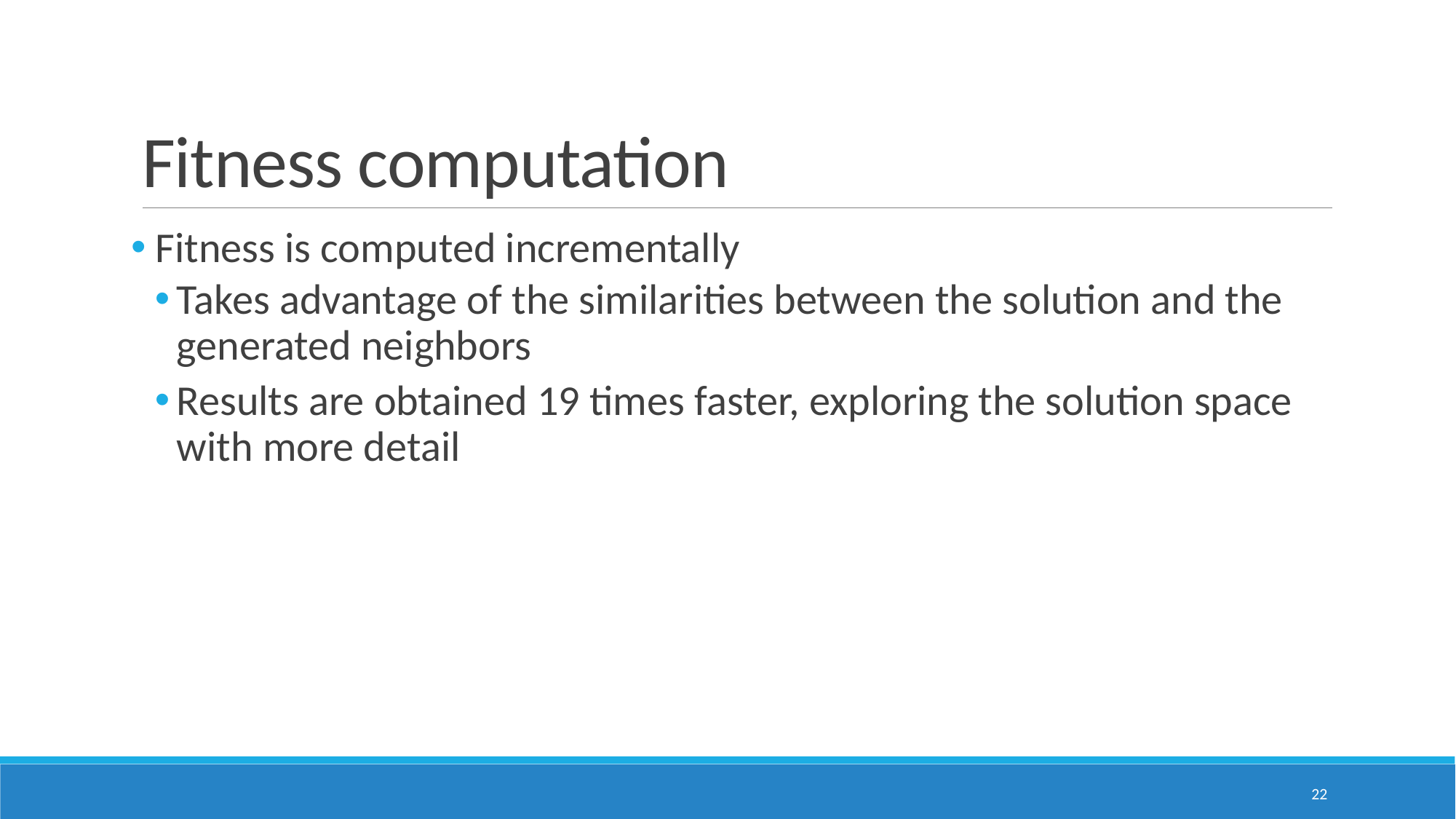

# Fitness computation
 Fitness is computed incrementally
Takes advantage of the similarities between the solution and the generated neighbors
Results are obtained 19 times faster, exploring the solution space with more detail
22